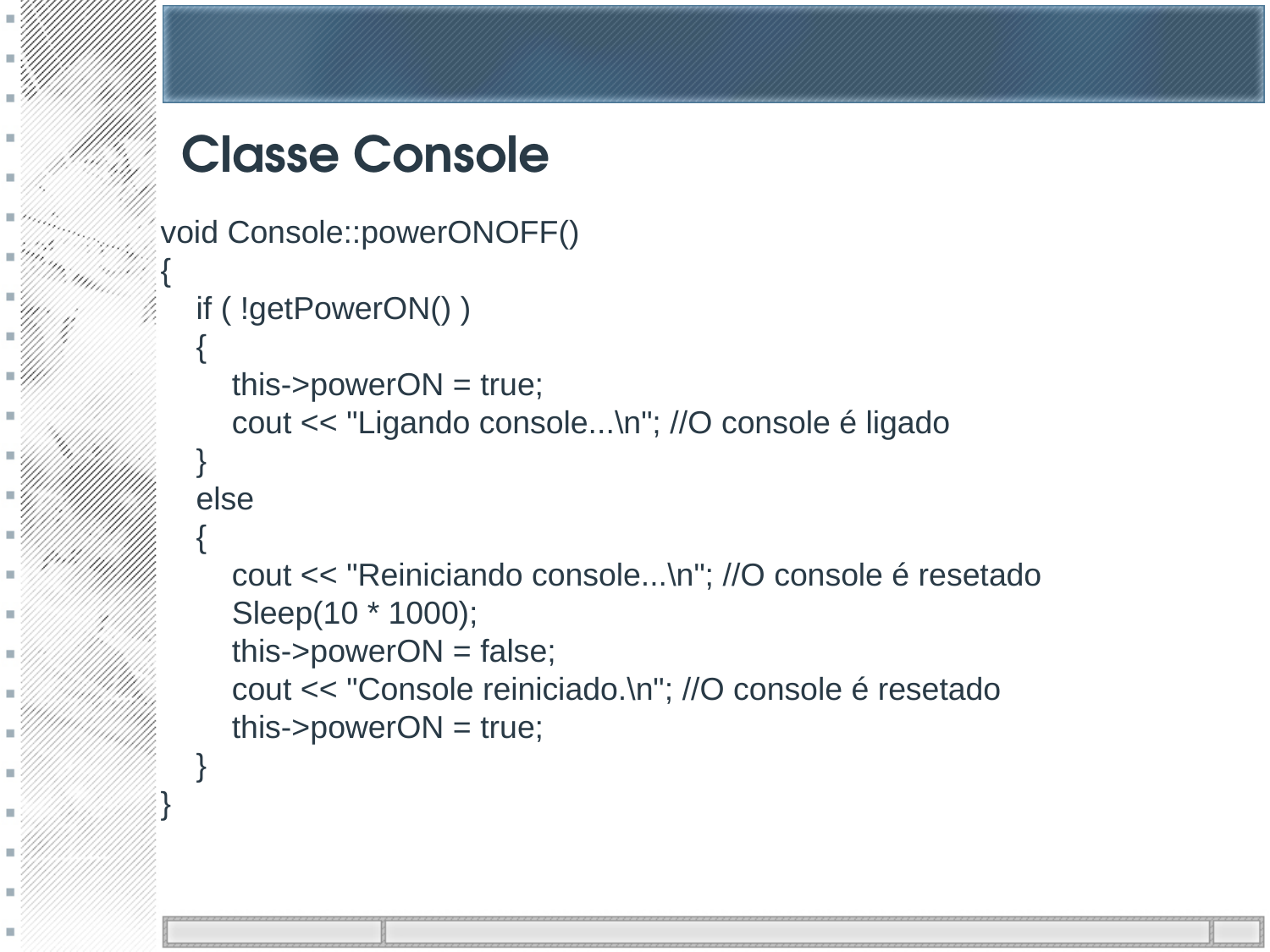

Classe Console
void Console::powerONOFF()
{
    if ( !getPowerON() )
    {
        this->powerON = true;
        cout << "Ligando console...\n"; //O console é ligado
    }
    else
    {
        cout << "Reiniciando console...\n"; //O console é resetado
        Sleep(10 * 1000);
        this->powerON = false;
        cout << "Console reiniciado.\n"; //O console é resetado
        this->powerON = true;
    }
}